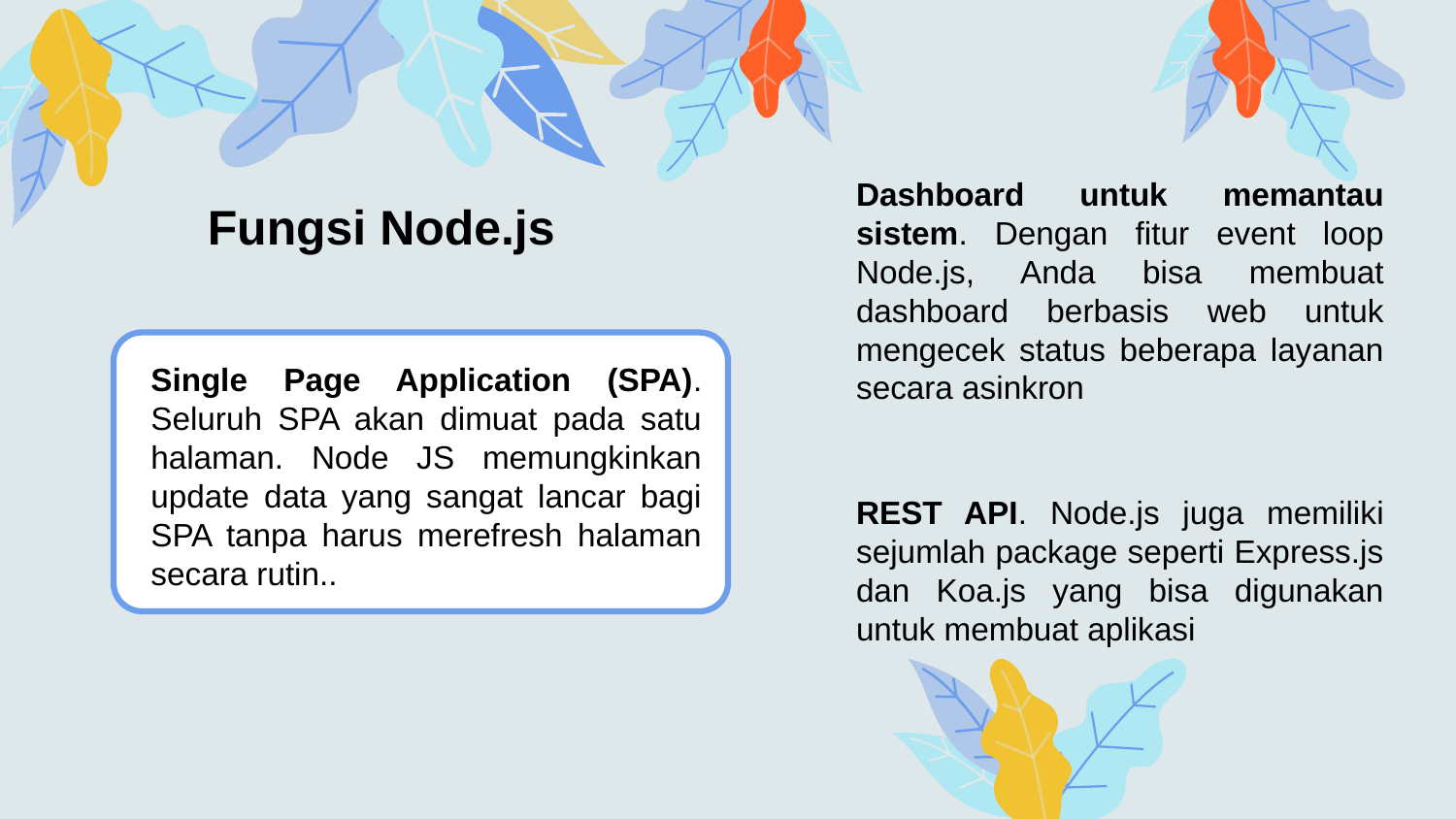

Dashboard untuk memantau sistem. Dengan fitur event loop Node.js, Anda bisa membuat dashboard berbasis web untuk mengecek status beberapa layanan secara asinkron
Fungsi Node.js

Single Page Application (SPA). Seluruh SPA akan dimuat pada satu halaman. Node JS memungkinkan update data yang sangat lancar bagi SPA tanpa harus merefresh halaman secara rutin..
REST API. Node.js juga memiliki sejumlah package seperti Express.js dan Koa.js yang bisa digunakan untuk membuat aplikasi